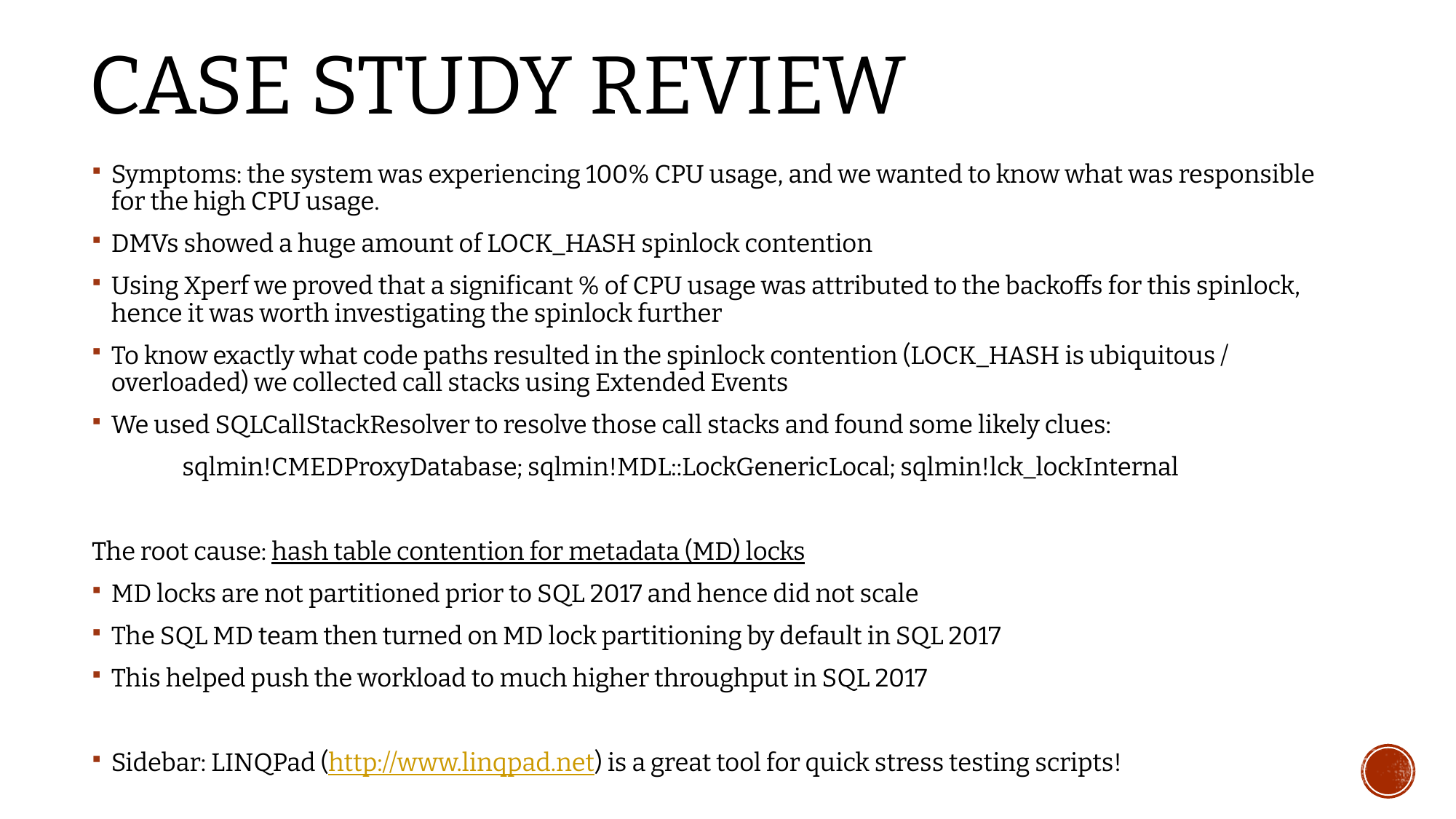

# Case Study Review
Symptoms: the system was experiencing 100% CPU usage, and we wanted to know what was responsible for the high CPU usage.
DMVs showed a huge amount of LOCK_HASH spinlock contention
Using Xperf we proved that a significant % of CPU usage was attributed to the backoffs for this spinlock, hence it was worth investigating the spinlock further
To know exactly what code paths resulted in the spinlock contention (LOCK_HASH is ubiquitous / overloaded) we collected call stacks using Extended Events
We used SQLCallStackResolver to resolve those call stacks and found some likely clues:
	sqlmin!CMEDProxyDatabase; sqlmin!MDL::LockGenericLocal; sqlmin!lck_lockInternal

The root cause: hash table contention for metadata (MD) locks
MD locks are not partitioned prior to SQL 2017 and hence did not scale
The SQL MD team then turned on MD lock partitioning by default in SQL 2017
This helped push the workload to much higher throughput in SQL 2017

Sidebar: LINQPad (http://www.linqpad.net) is a great tool for quick stress testing scripts!